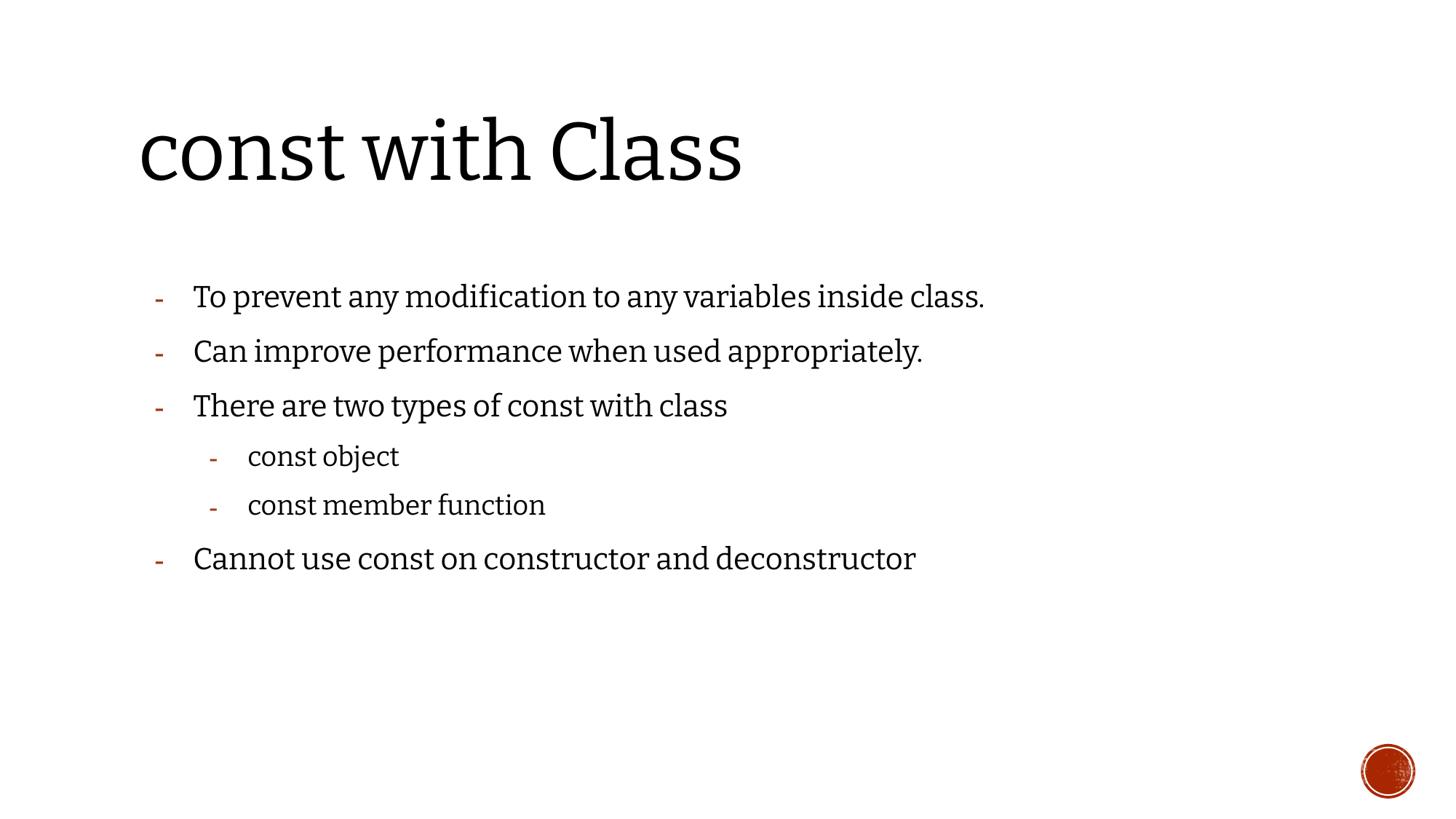

# const with Class
To prevent any modification to any variables inside class.
Can improve performance when used appropriately.
There are two types of const with class
const object
const member function
Cannot use const on constructor and deconstructor